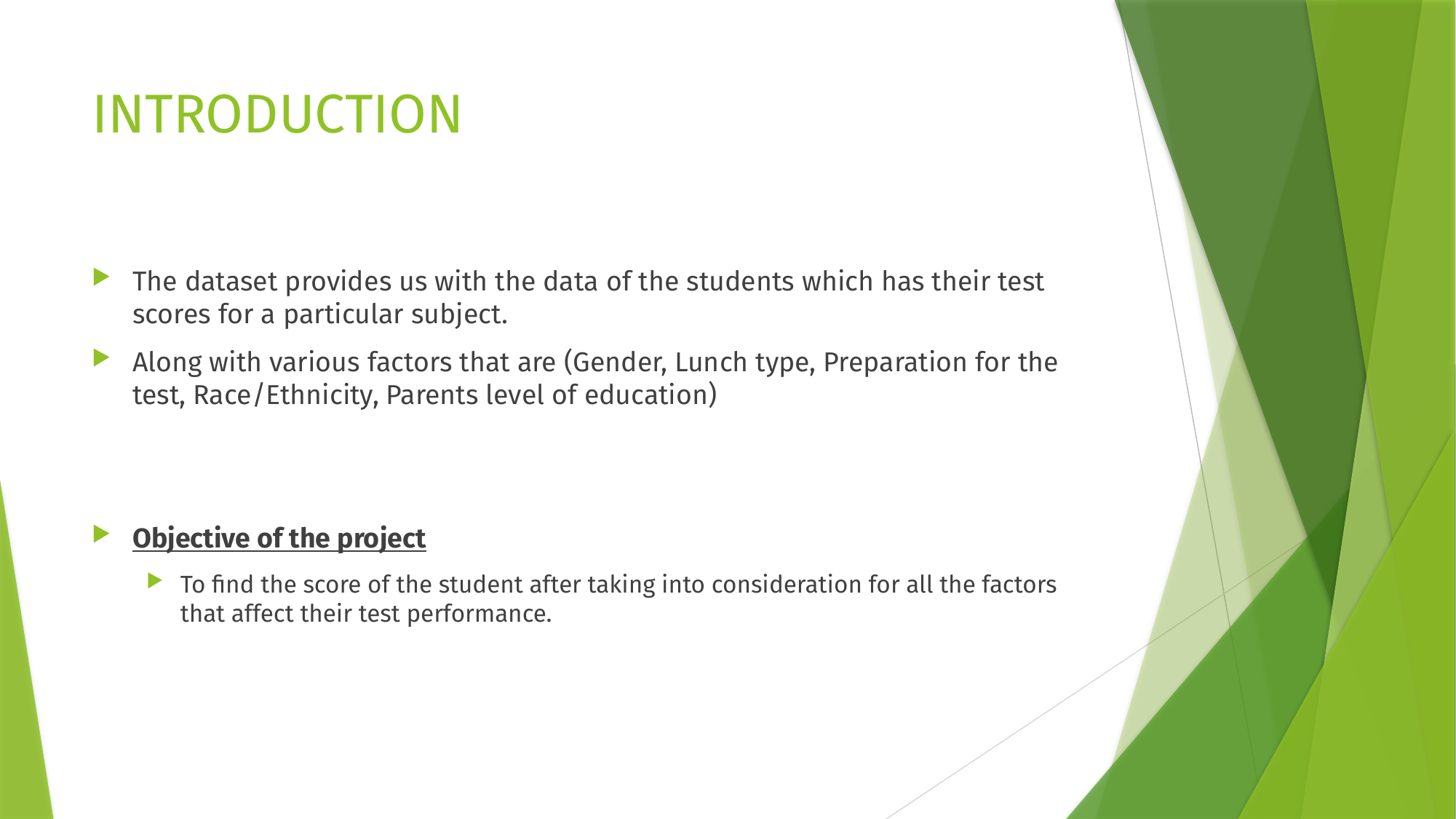

# INTRODUCTION
The dataset provides us with the data of the students which has their test scores for a particular subject.
Along with various factors that are (Gender, Lunch type, Preparation for the test, Race/Ethnicity, Parents level of education)

Objective of the project
To find the score of the student after taking into consideration for all the factors that affect their test performance.